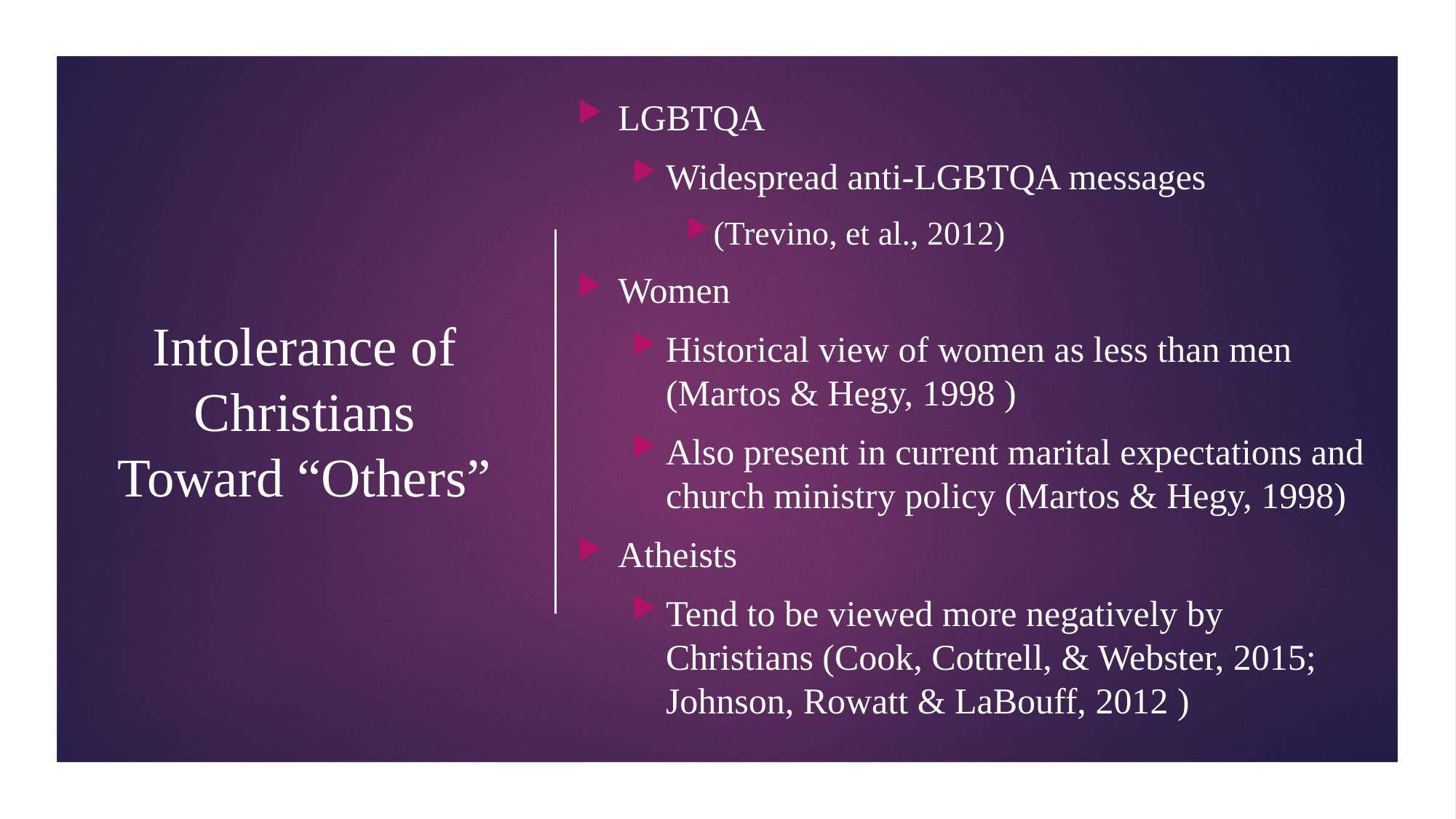

LGBTQA
Widespread anti-LGBTQA messages
(Trevino, et al., 2012)
Women
Historical view of women as less than men (Martos & Hegy, 1998 )
Also present in current marital expectations and church ministry policy (Martos & Hegy, 1998)
Atheists
Tend to be viewed more negatively by Christians (Cook, Cottrell, & Webster, 2015; Johnson, Rowatt & LaBouff, 2012 )
# Intolerance of Christians Toward “Others”